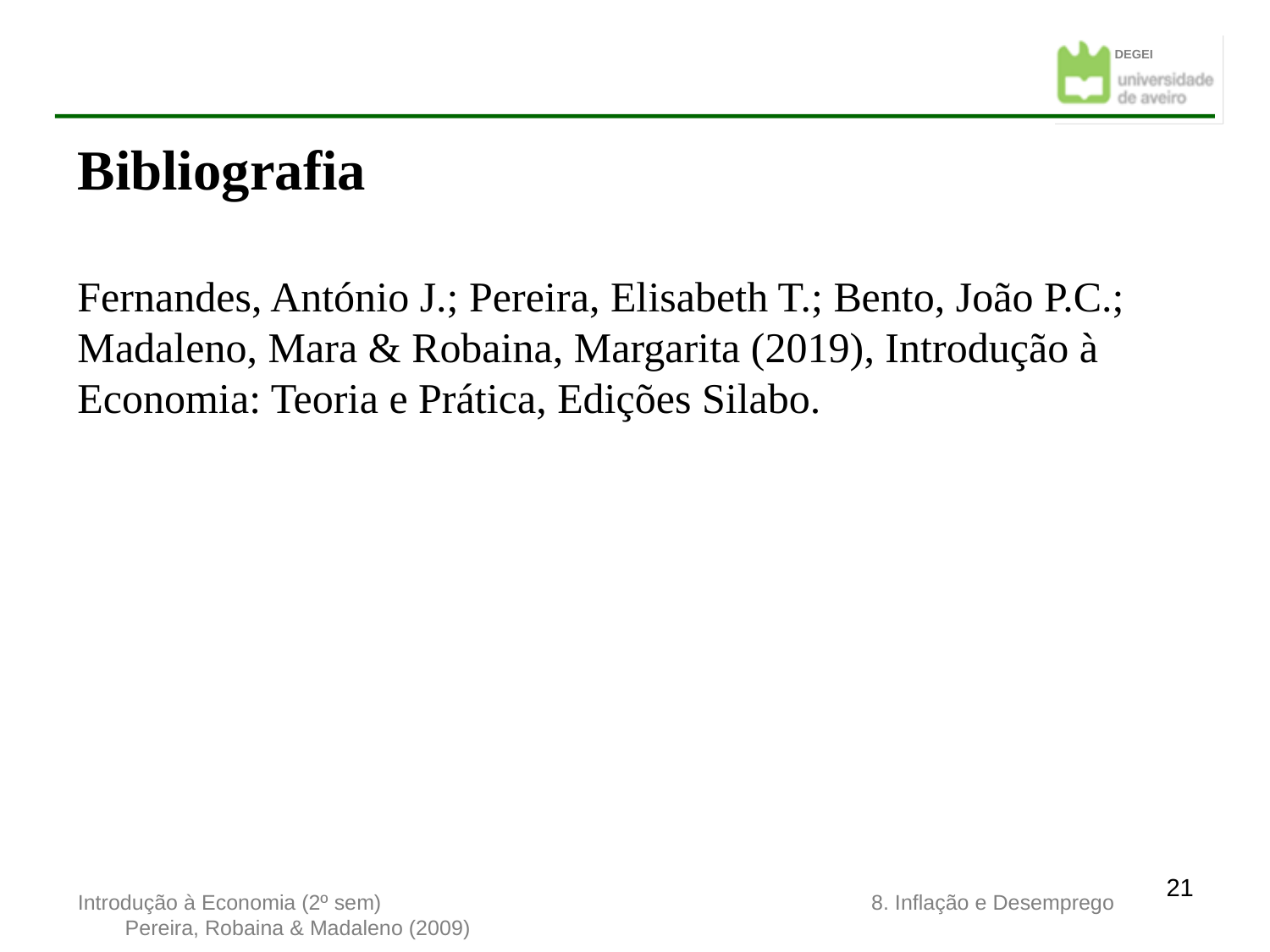

Bibliografia

Fernandes, António J.; Pereira, Elisabeth T.; Bento, João P.C.; Madaleno, Mara & Robaina, Margarita (2019), Introdução à Economia: Teoria e Prática, Edições Silabo.
21
Introdução à Economia (2º sem)                                                                                   8. Inflação e Desemprego                Pereira, Robaina & Madaleno (2009)